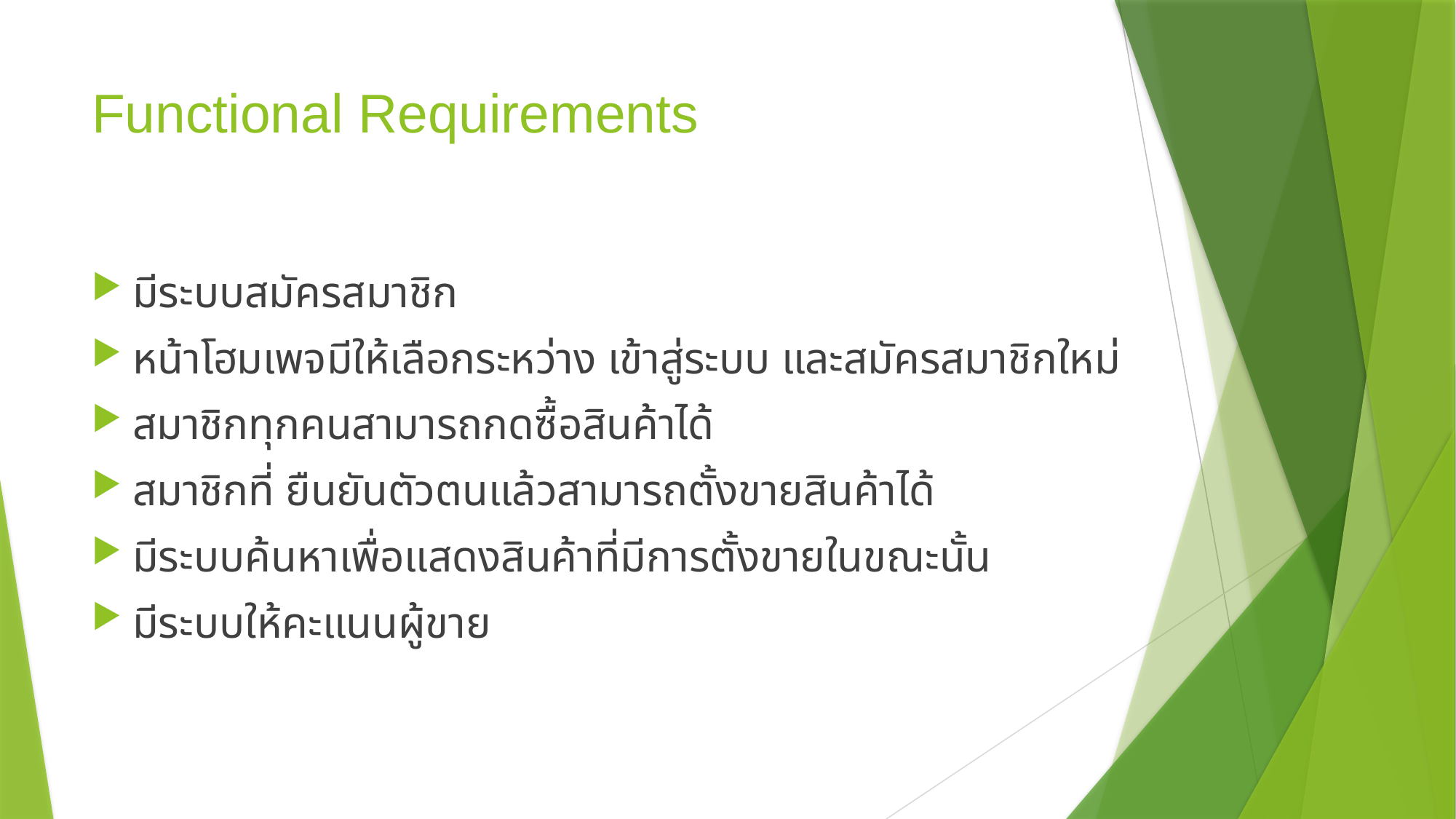

# Functional Requirements
มีระบบสมัครสมาชิก
หน้าโฮมเพจมีให้เลือกระหว่าง เข้าสู่ระบบ และสมัครสมาชิกใหม่
สมาชิกทุกคนสามารถกดซื้อสินค้าได้
สมาชิกที่ ยืนยันตัวตนแล้วสามารถตั้งขายสินค้าได้
มีระบบค้นหาเพื่อแสดงสินค้าที่มีการตั้งขายในขณะนั้น
มีระบบให้คะแนนผู้ขาย